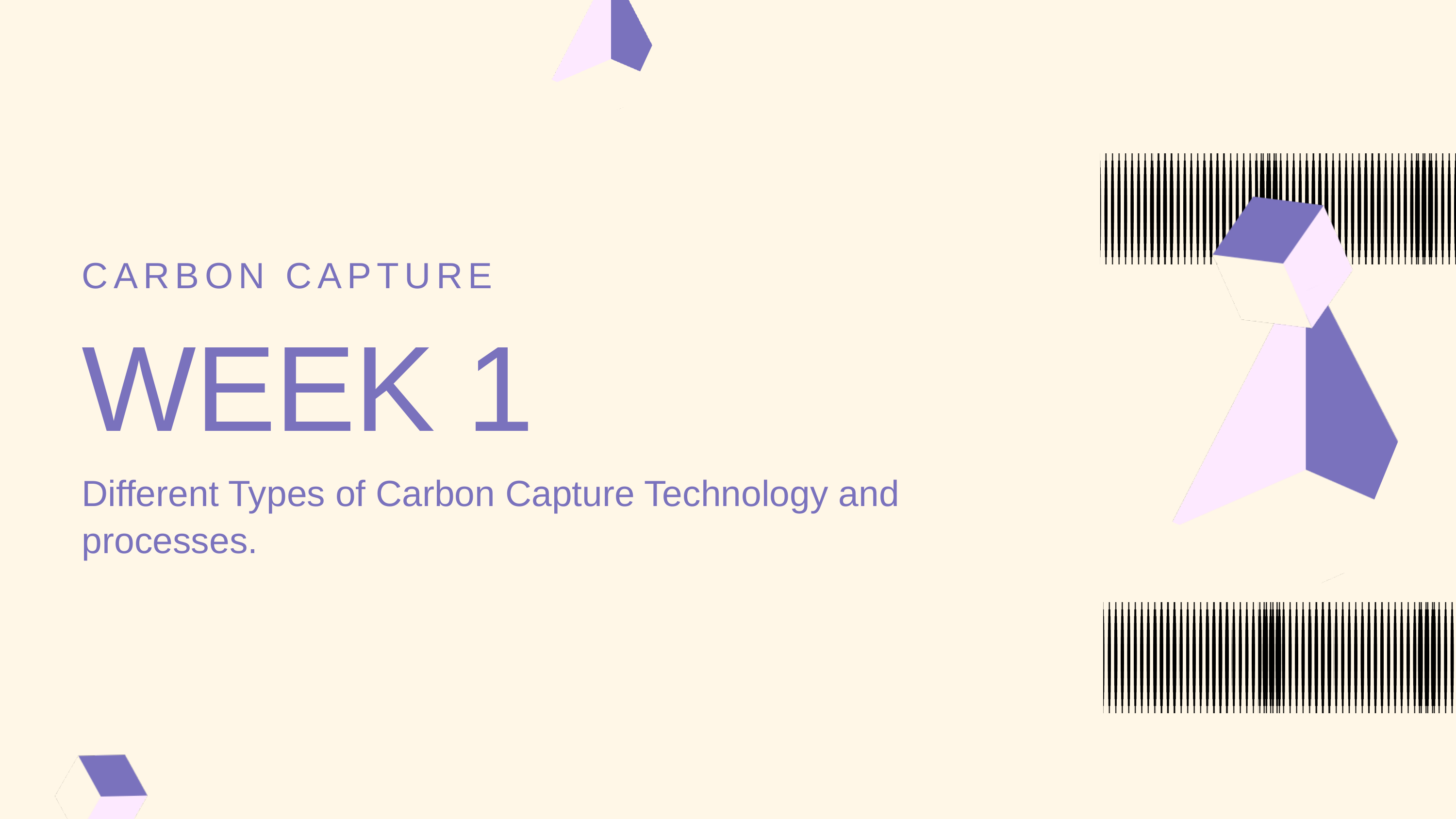

CARBON CAPTURE

WEEK 1
Different Types of Carbon Capture Technology and processes.